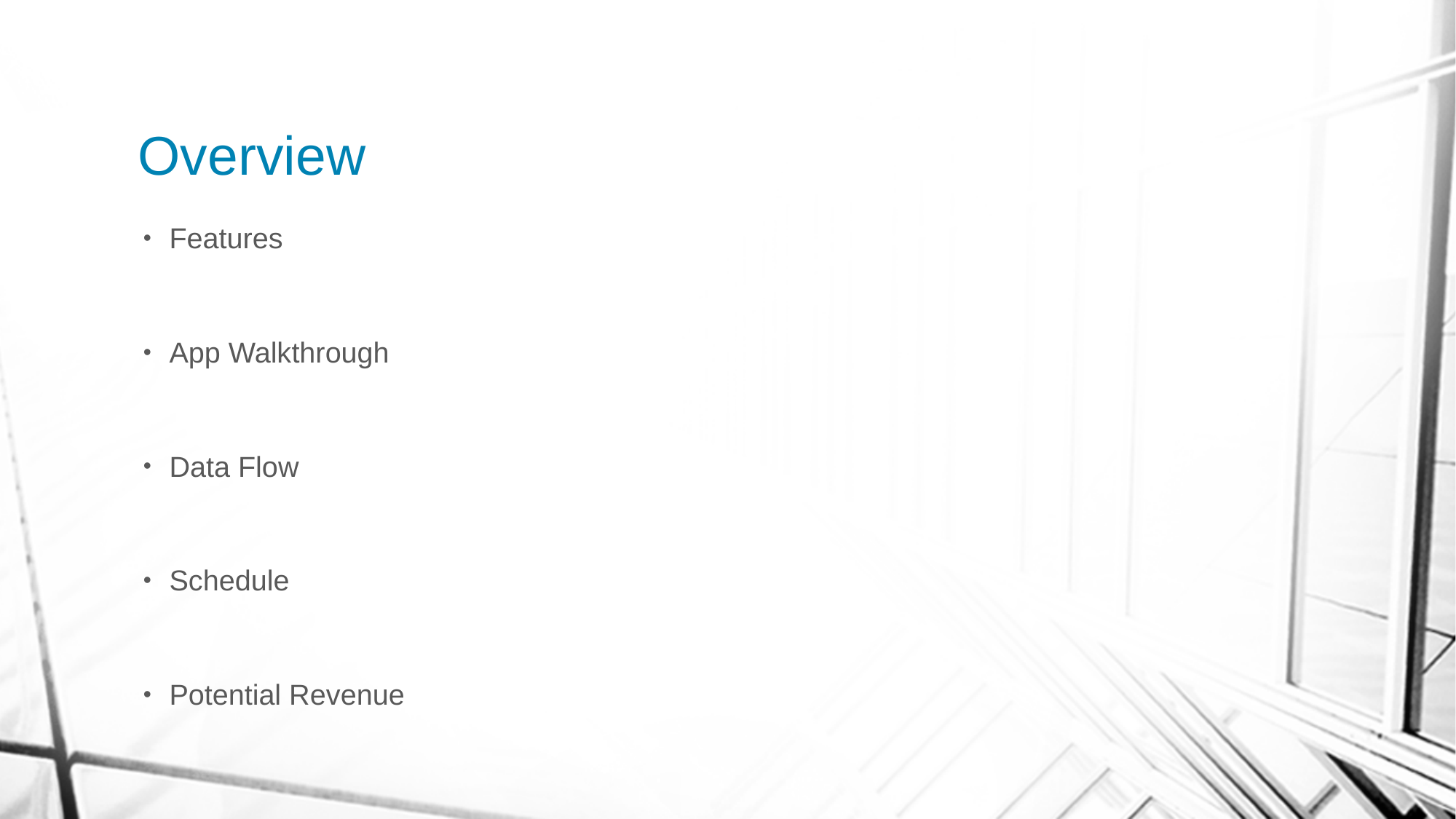

# Overview
Features

App Walkthrough

Data Flow

Schedule

Potential Revenue